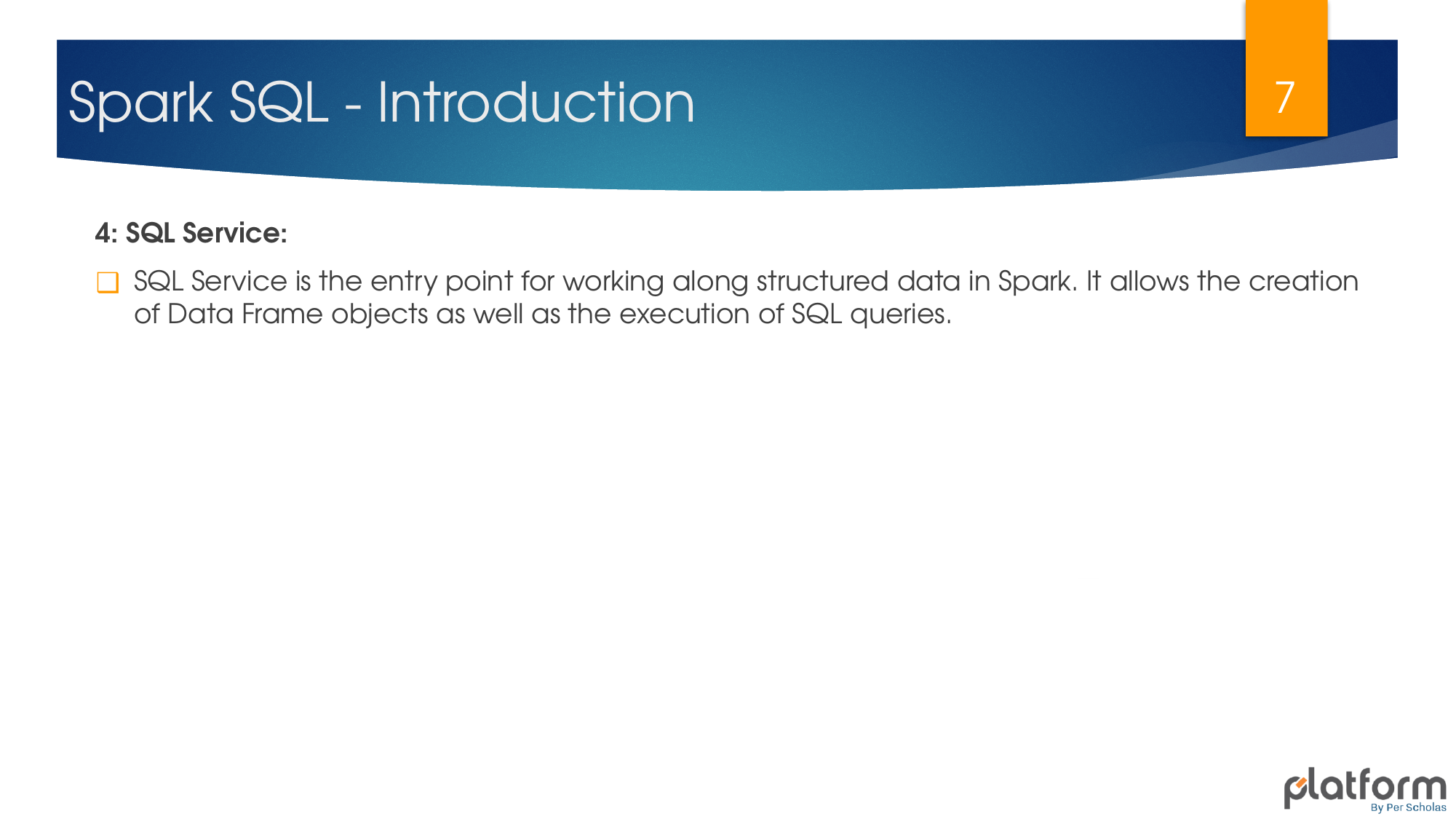

7
# Spark SQL - Introduction
4: SQL Service:
SQL Service is the entry point for working along structured data in Spark. It allows the creation of Data Frame objects as well as the execution of SQL queries.